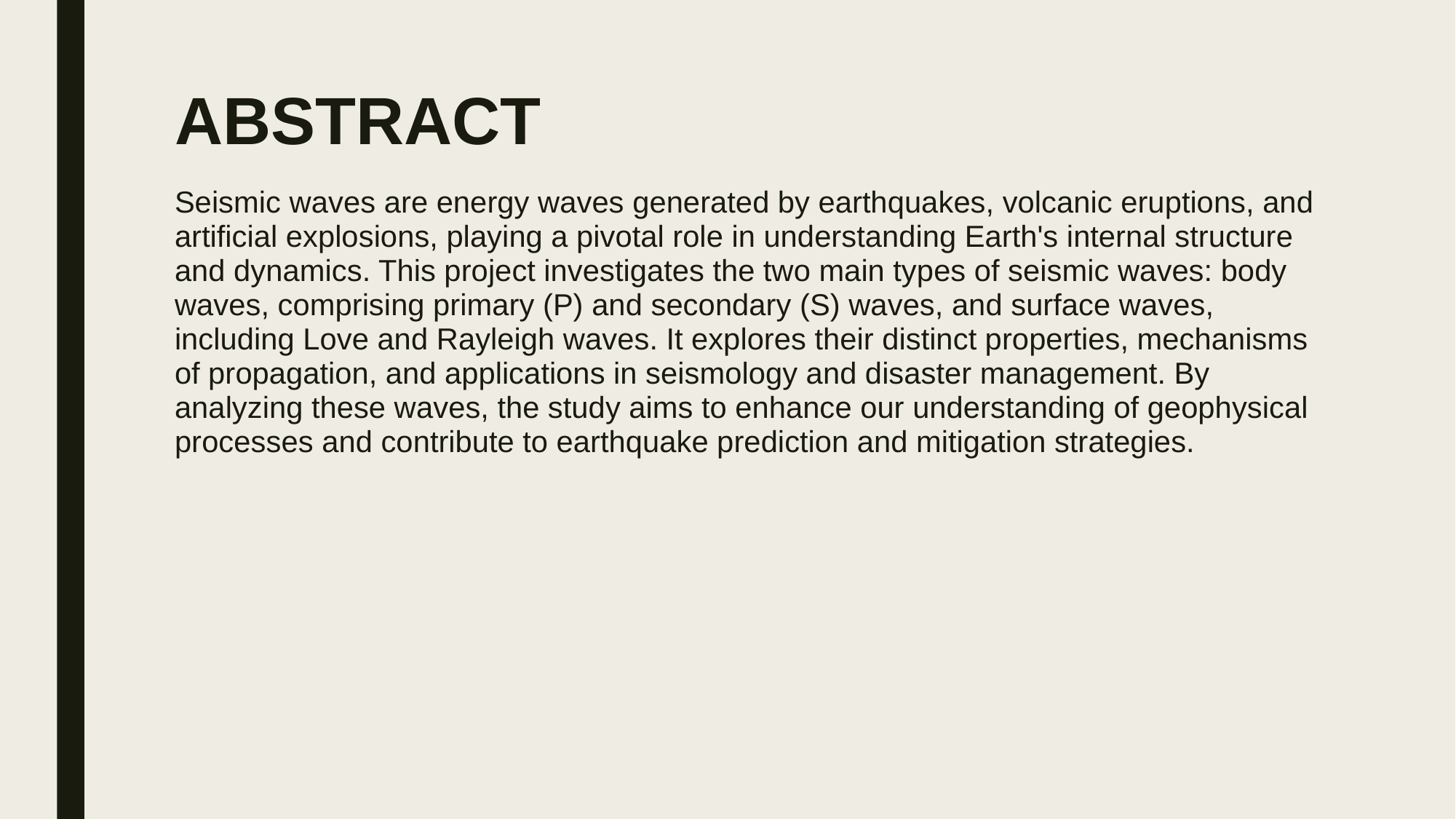

# ABSTRACT
Seismic waves are energy waves generated by earthquakes, volcanic eruptions, and artificial explosions, playing a pivotal role in understanding Earth's internal structure and dynamics. This project investigates the two main types of seismic waves: body waves, comprising primary (P) and secondary (S) waves, and surface waves, including Love and Rayleigh waves. It explores their distinct properties, mechanisms of propagation, and applications in seismology and disaster management. By analyzing these waves, the study aims to enhance our understanding of geophysical processes and contribute to earthquake prediction and mitigation strategies.